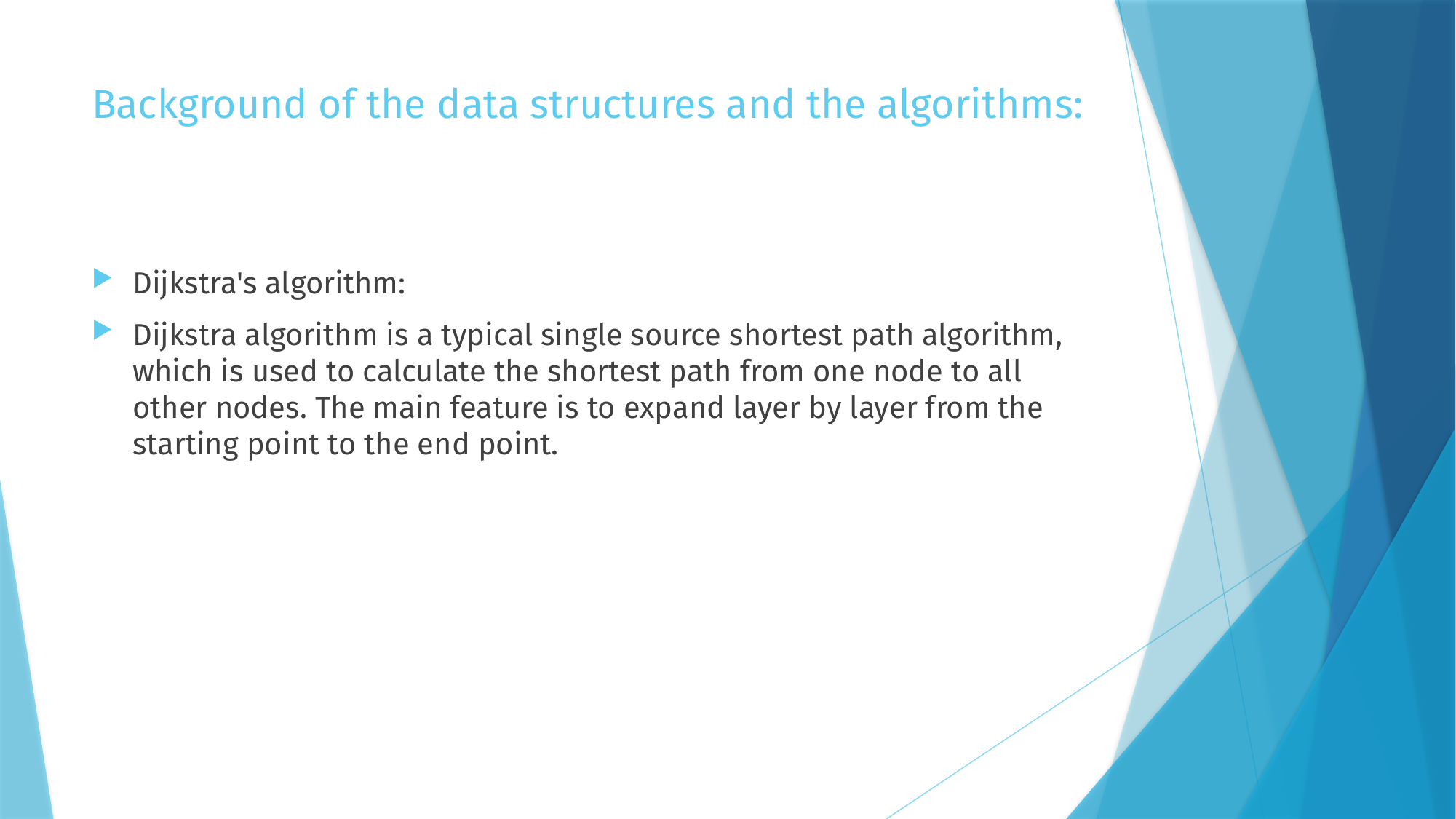

# Background of the data structures and the algorithms:
Dijkstra's algorithm:
Dijkstra algorithm is a typical single source shortest path algorithm, which is used to calculate the shortest path from one node to all other nodes. The main feature is to expand layer by layer from the starting point to the end point.